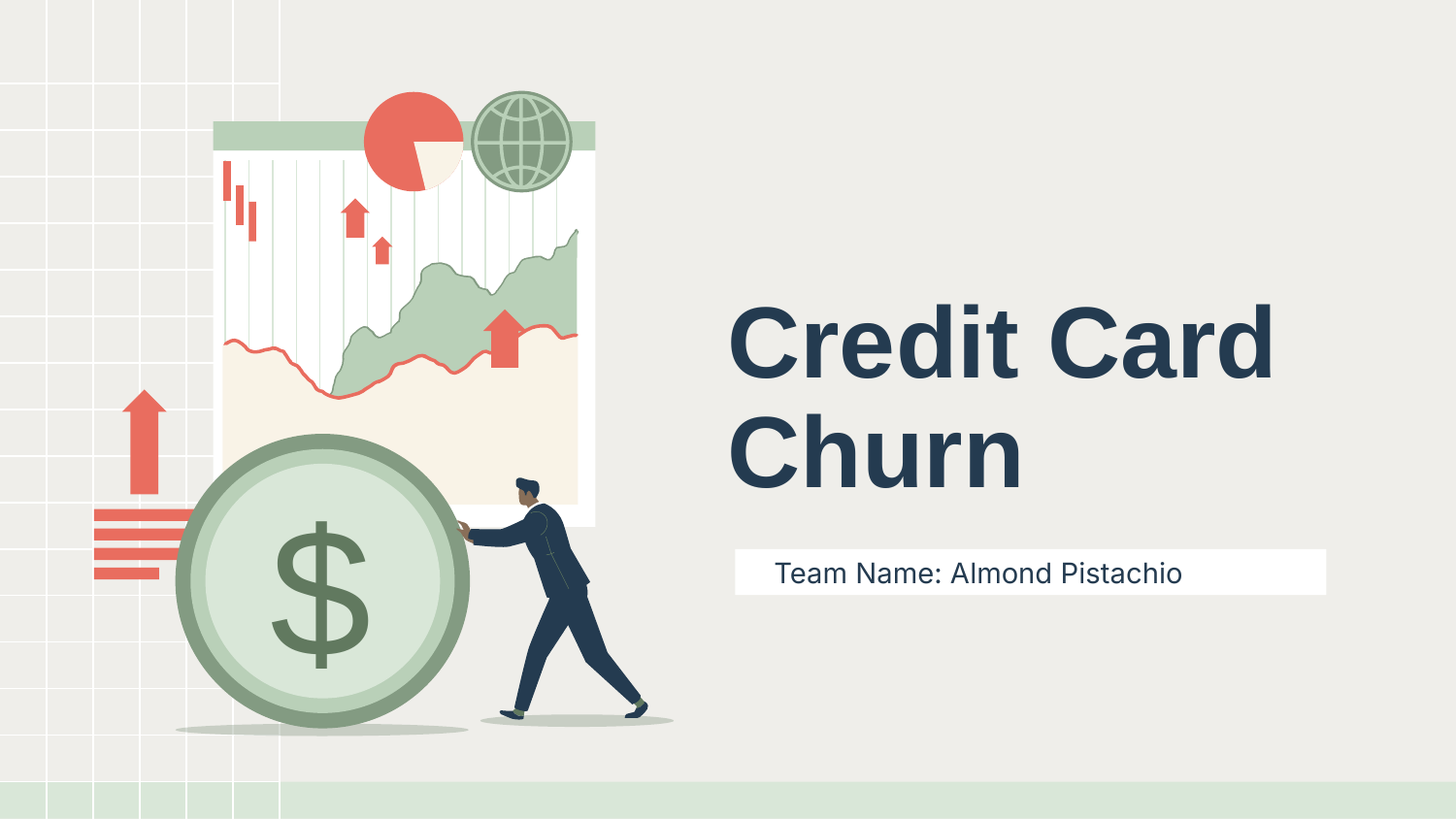

$

# Credit Card Churn
Team Name: Almond Pistachio